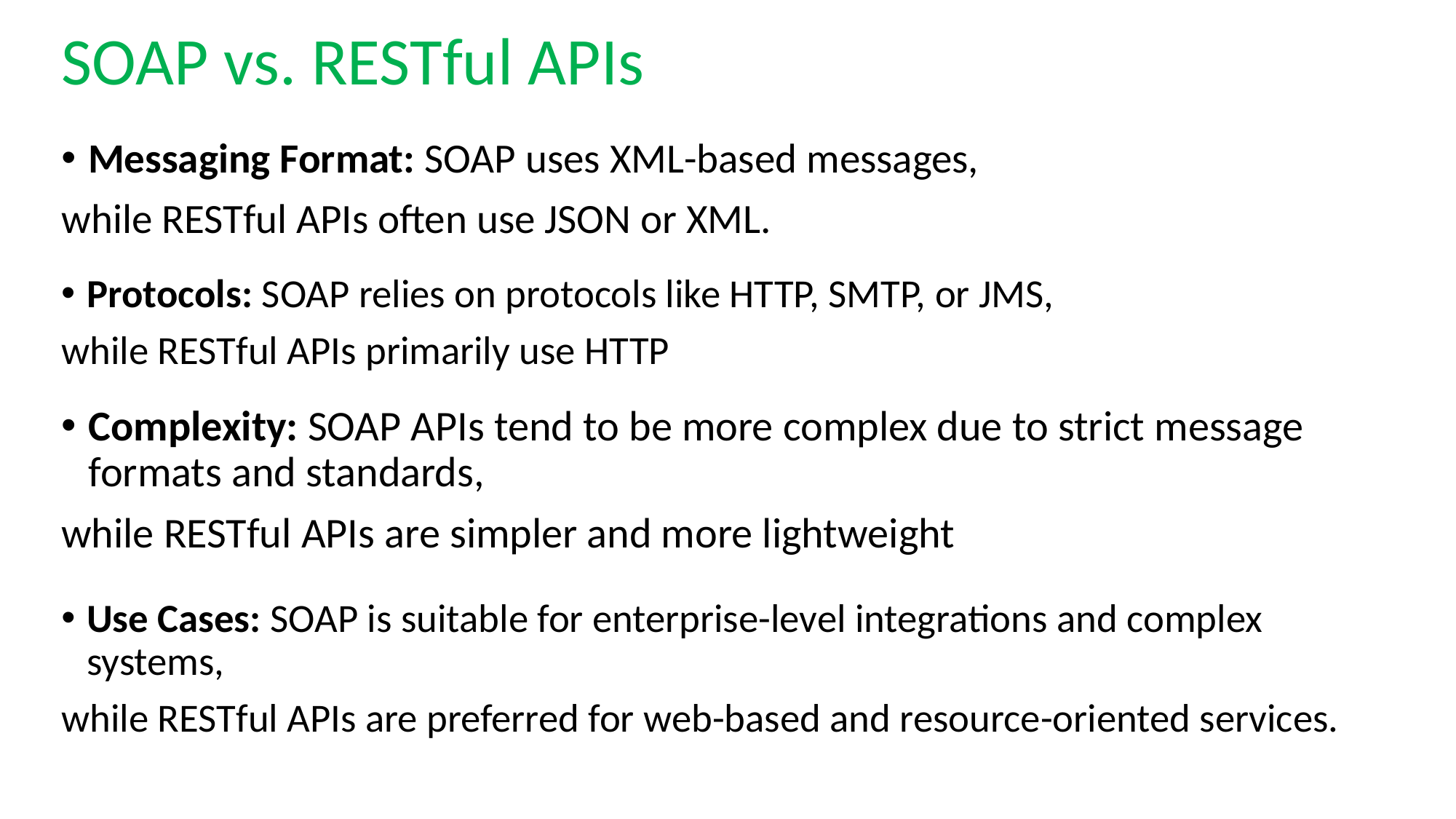

# SOAP vs. RESTful APIs
Messaging Format: SOAP uses XML-based messages,
while RESTful APIs often use JSON or XML.
Protocols: SOAP relies on protocols like HTTP, SMTP, or JMS,
while RESTful APIs primarily use HTTP
Complexity: SOAP APIs tend to be more complex due to strict message formats and standards,
while RESTful APIs are simpler and more lightweight
Use Cases: SOAP is suitable for enterprise-level integrations and complex systems,
while RESTful APIs are preferred for web-based and resource-oriented services.